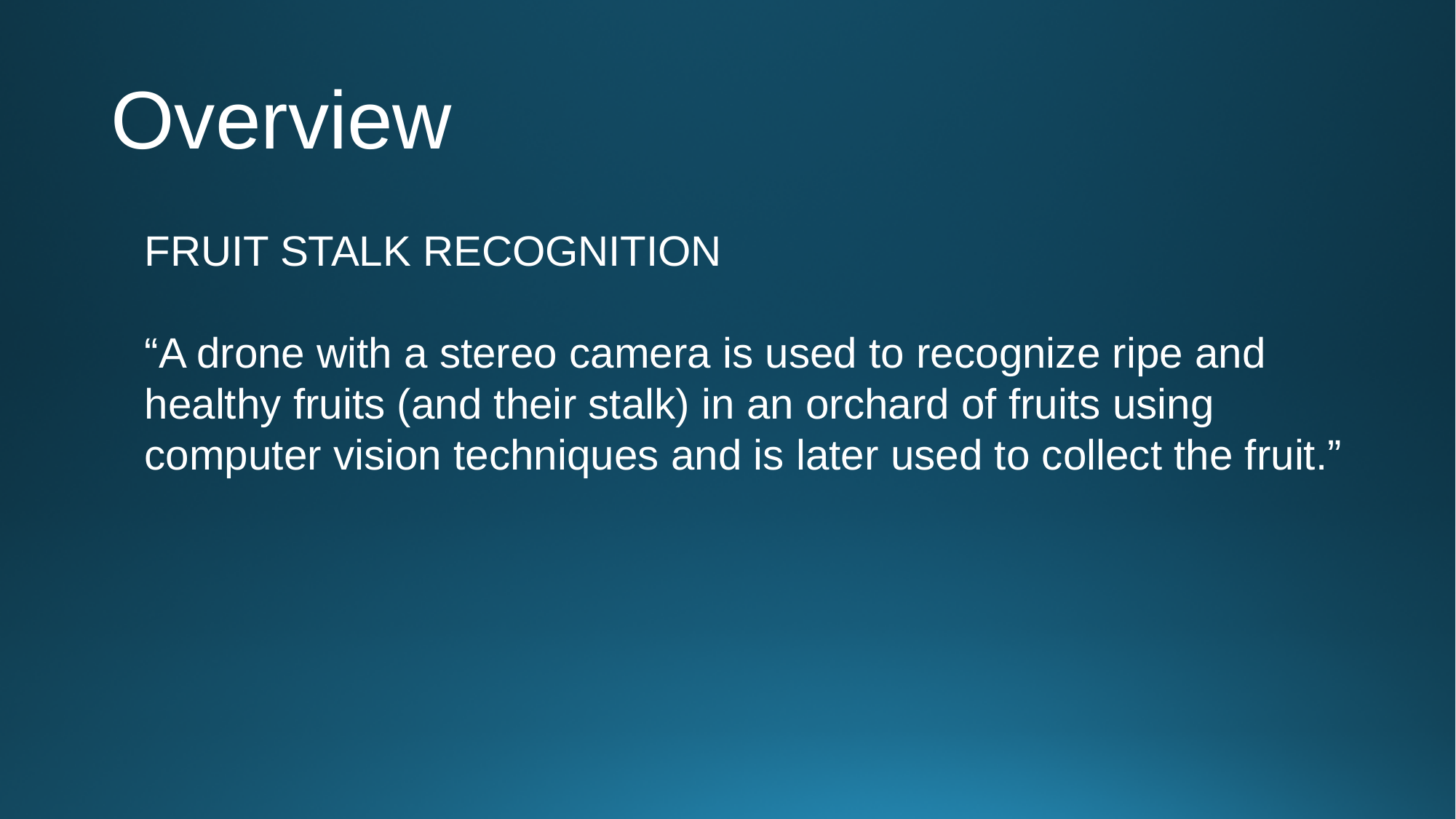

# Overview
FRUIT STALK RECOGNITION

“A drone with a stereo camera is used to recognize ripe and healthy fruits (and their stalk) in an orchard of fruits using computer vision techniques and is later used to collect the fruit.”